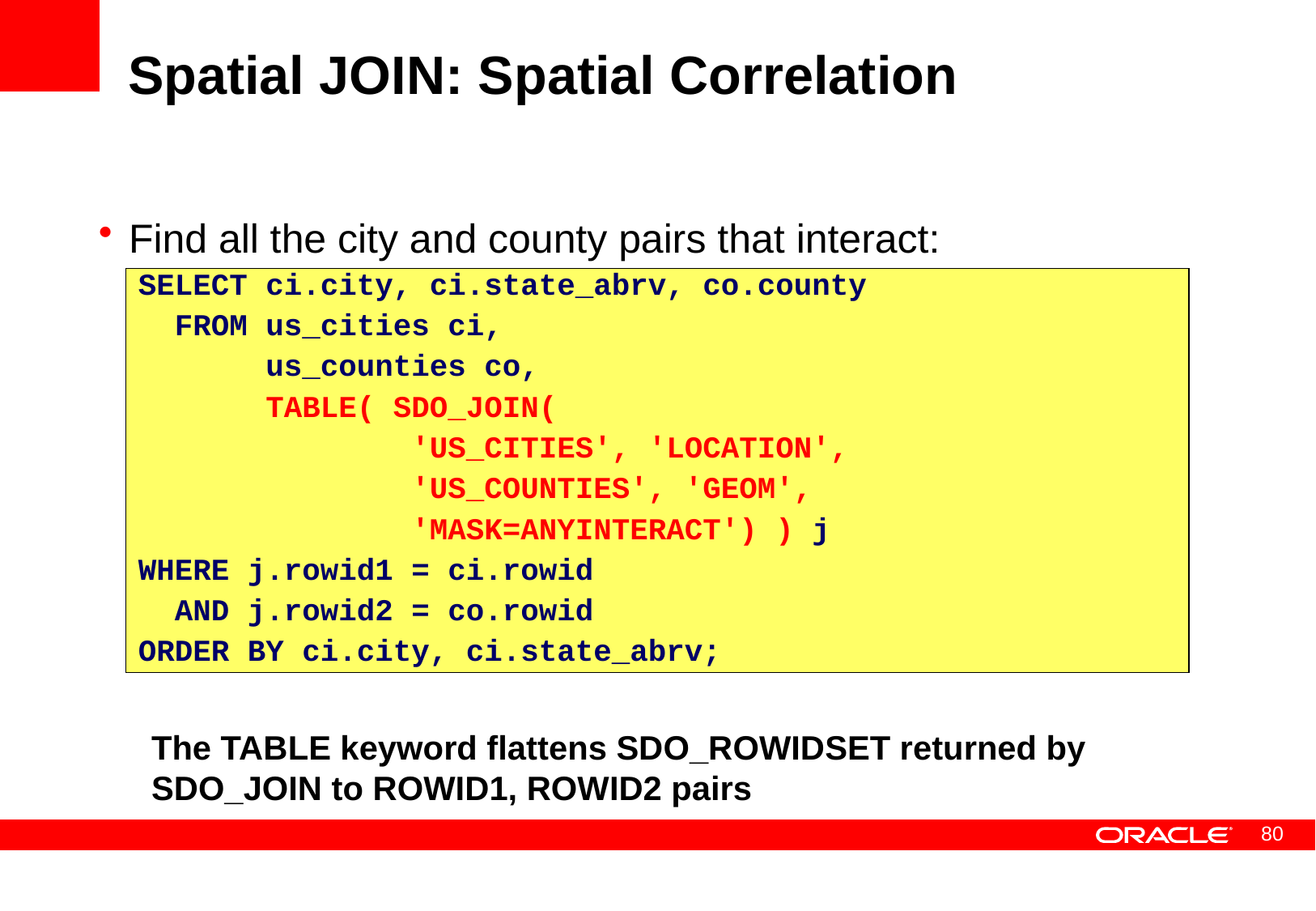

# Spatial JOIN: Spatial Correlation
Find all the city and county pairs that interact:
SELECT ci.city, ci.state_abrv, co.county
  FROM us_cities ci,
       us_counties co,
       TABLE( SDO_JOIN(
               'US_CITIES', 'LOCATION',
               'US_COUNTIES', 'GEOM',
               'MASK=ANYINTERACT') ) j
WHERE j.rowid1 = ci.rowid
  AND j.rowid2 = co.rowid
ORDER BY ci.city, ci.state_abrv;
The TABLE keyword flattens SDO_ROWIDSET returned by SDO_JOIN to ROWID1, ROWID2 pairs